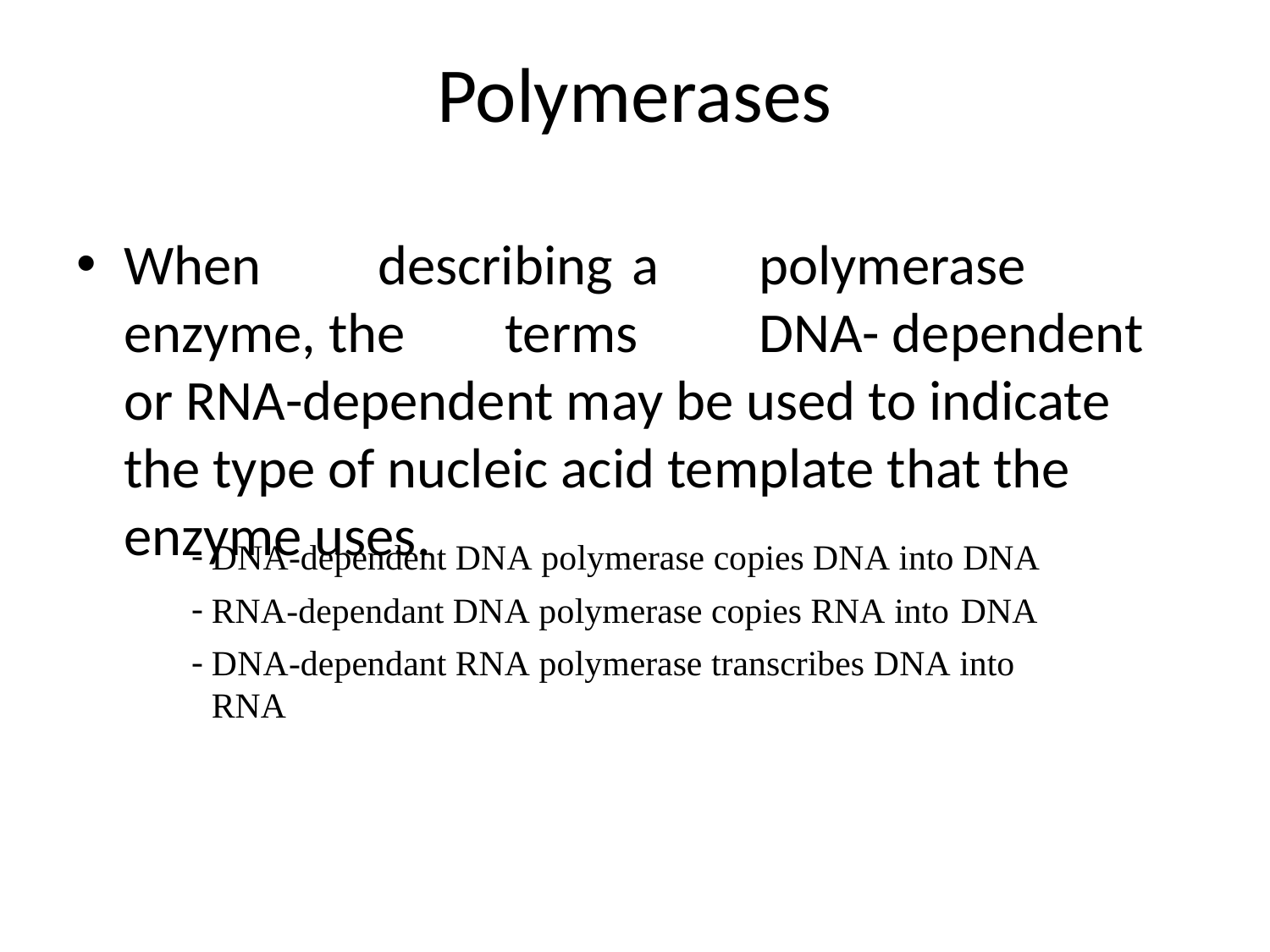

Polymerases
When	describing	a	polymerase enzyme, the 	terms	DNA- dependent or RNA-dependent may be used to indicate the type of nucleic acid template that the enzyme uses.
DNA-dependent DNA polymerase copies DNA into DNA
RNA-dependant DNA polymerase copies RNA into DNA
DNA-dependant RNA polymerase transcribes DNA into RNA